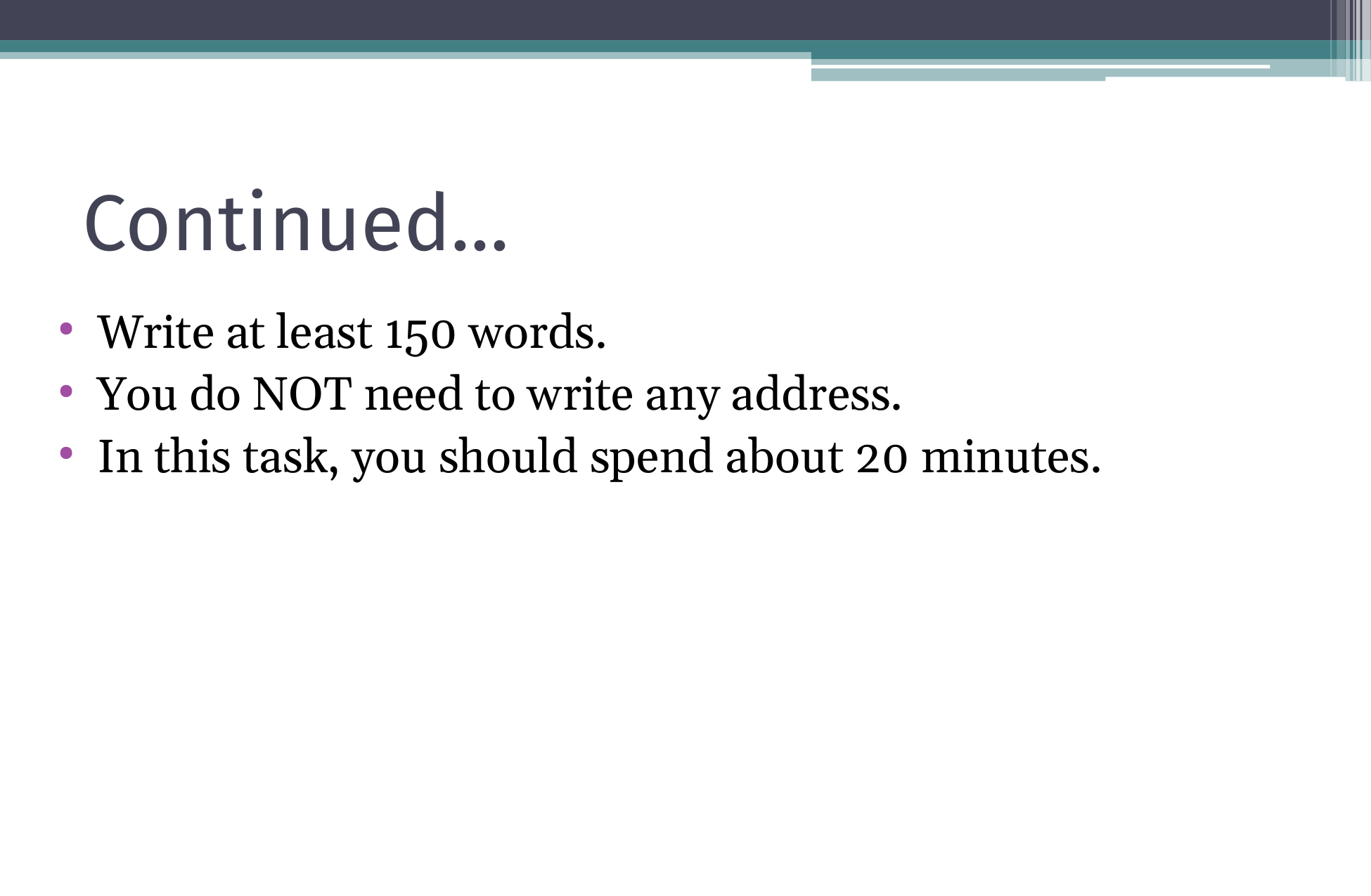

# Continued…
Write at least 150 words.
You do NOT need to write any address.
In this task, you should spend about 20 minutes.